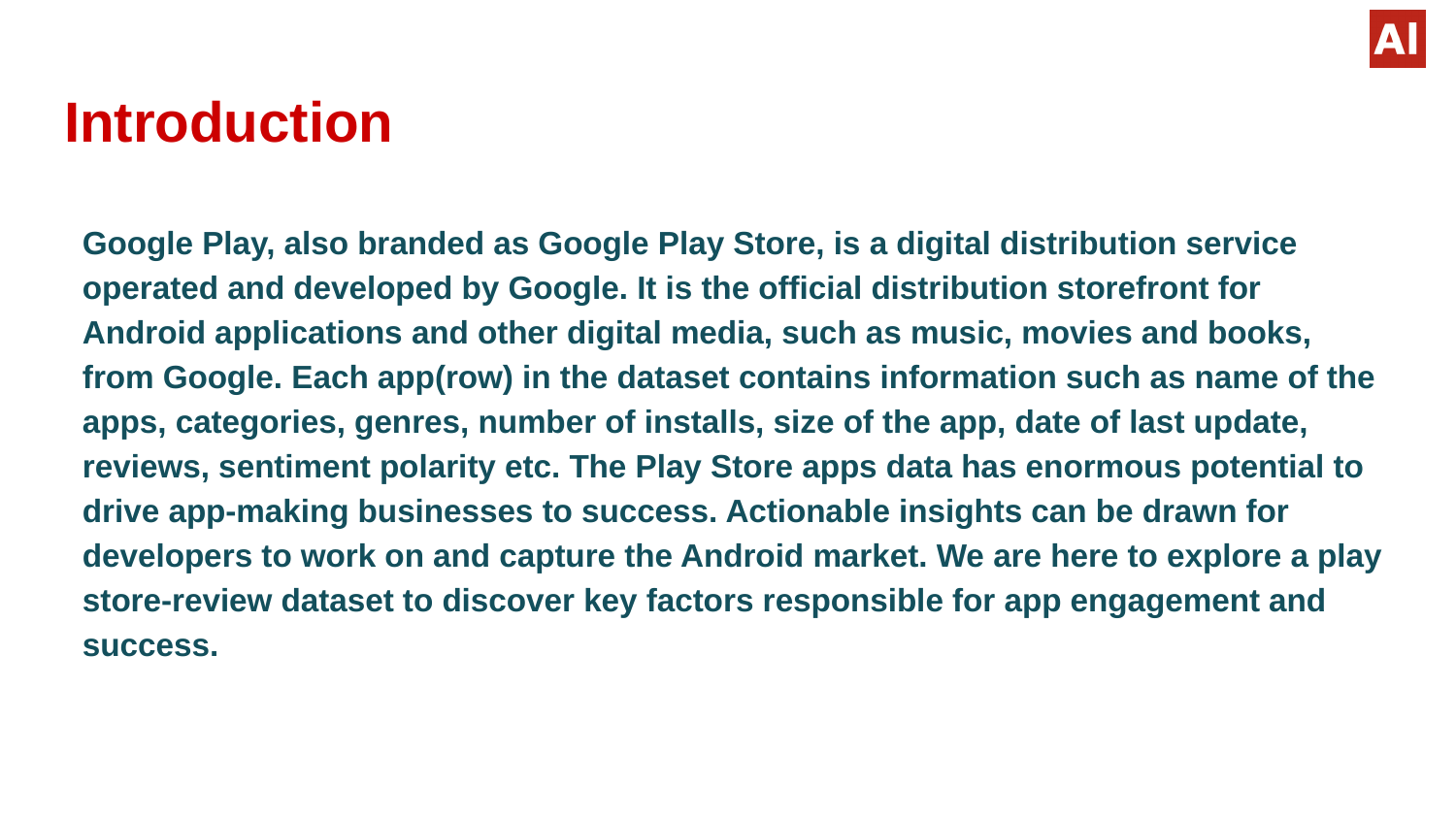

# Introduction
Google Play, also branded as Google Play Store, is a digital distribution service operated and developed by Google. It is the official distribution storefront for Android applications and other digital media, such as music, movies and books, from Google. Each app(row) in the dataset contains information such as name of the apps, categories, genres, number of installs, size of the app, date of last update, reviews, sentiment polarity etc. The Play Store apps data has enormous potential to drive app-making businesses to success. Actionable insights can be drawn for developers to work on and capture the Android market. We are here to explore a play store-review dataset to discover key factors responsible for app engagement and success.